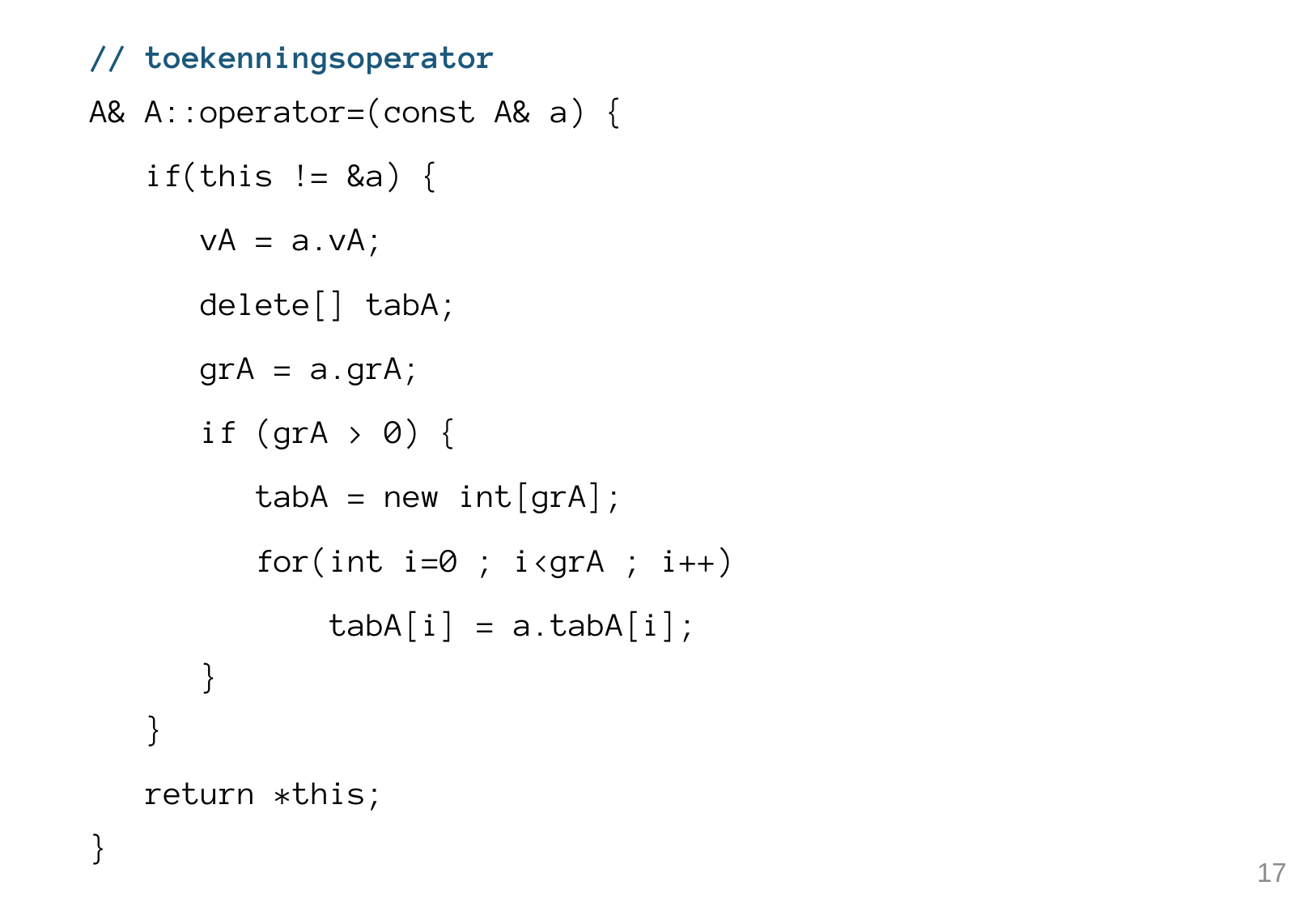

// toekenningsoperator
A& A::operator=(const A& a) {
   if(this != &a) {
      vA = a.vA;
      delete[] tabA;
      grA = a.grA;
      if (grA > 0) {
         tabA = new int[grA];
         for(int i=0 ; i<grA ; i++)
             tabA[i] = a.tabA[i];
      }
   }
   return *this;
}
17